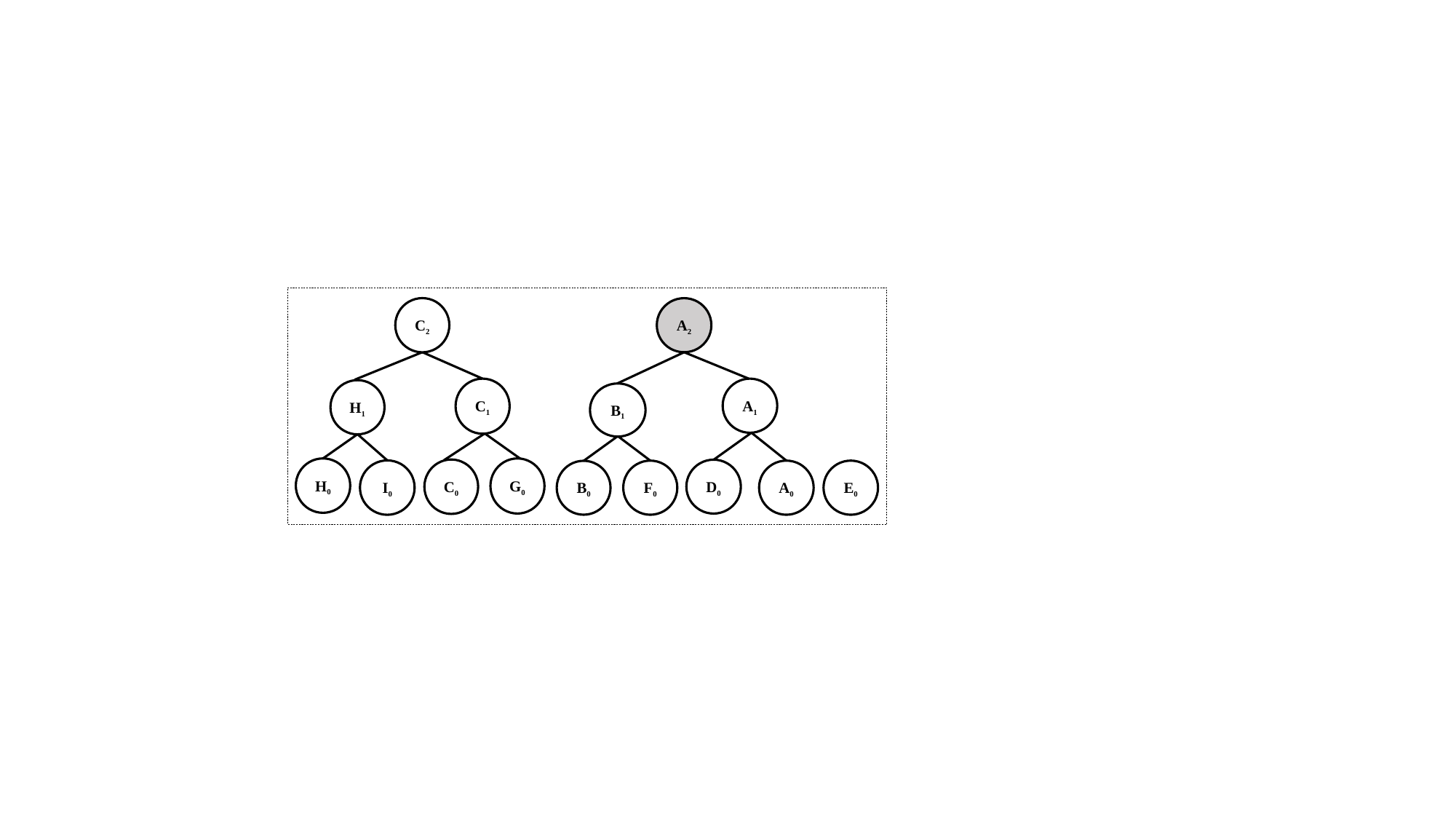

C2
A2
C1
A1
H1
B1
H0
G0
C0
D0
I0
F0
A0
E0
B0